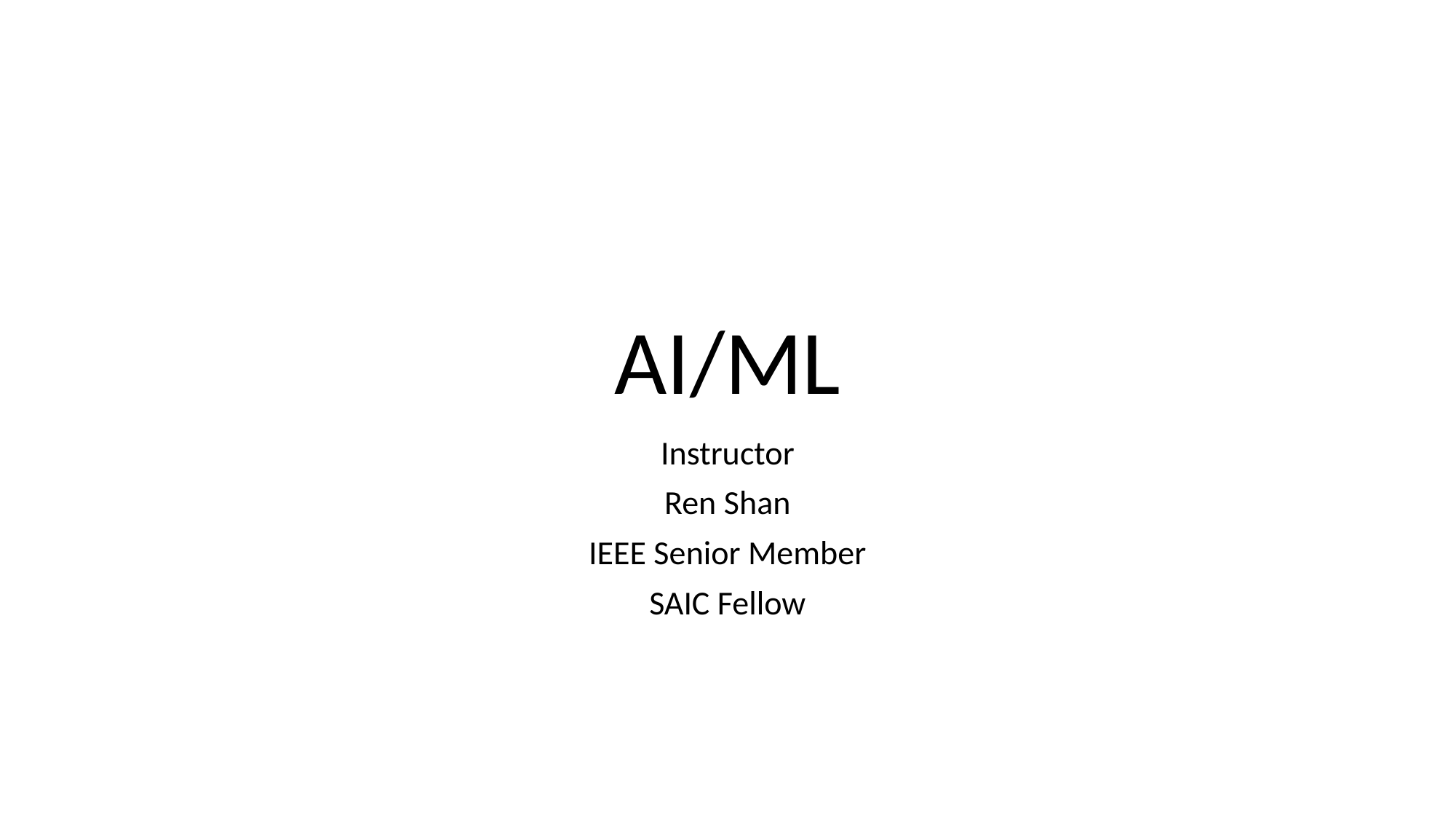

# AI/ML
Instructor
Ren Shan
IEEE Senior Member
SAIC Fellow